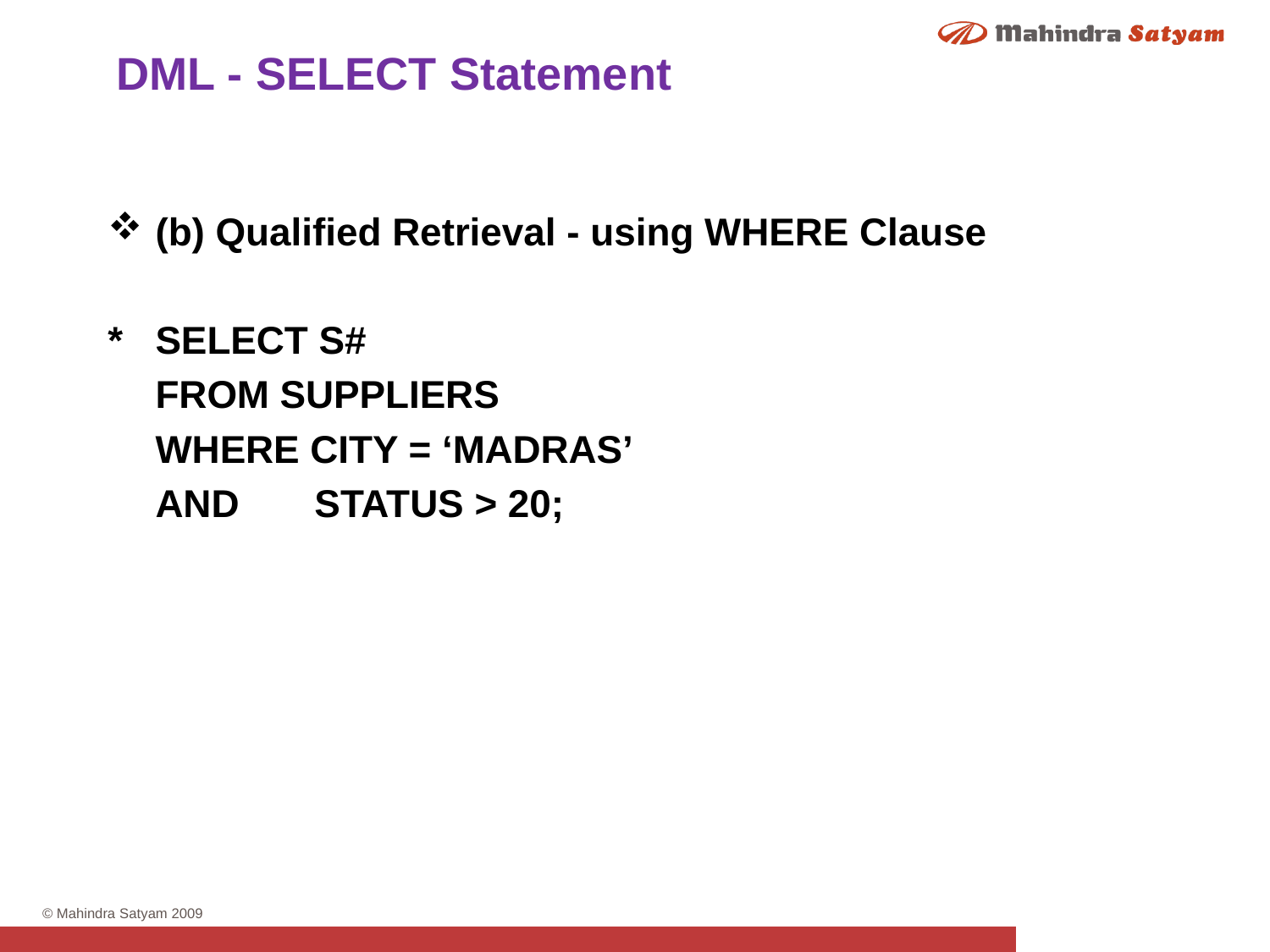

DML - SELECT Statement
(b) Qualified Retrieval - using WHERE Clause

*	SELECT S#
	FROM SUPPLIERS
	WHERE CITY = ‘MADRAS’
	AND       STATUS > 20;